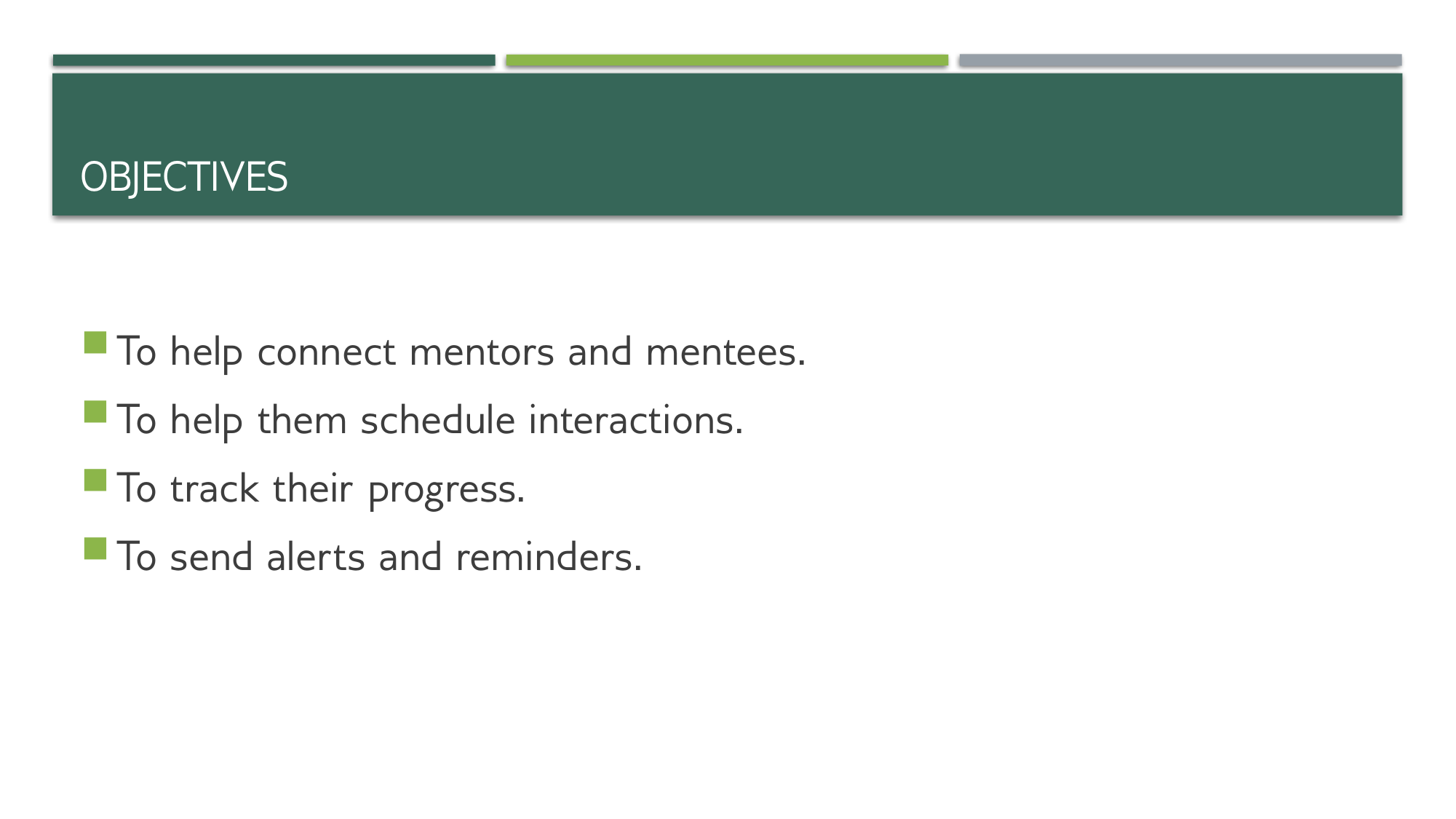

# objectives
To help connect mentors and mentees.
To help them schedule interactions.
To track their progress.
To send alerts and reminders.